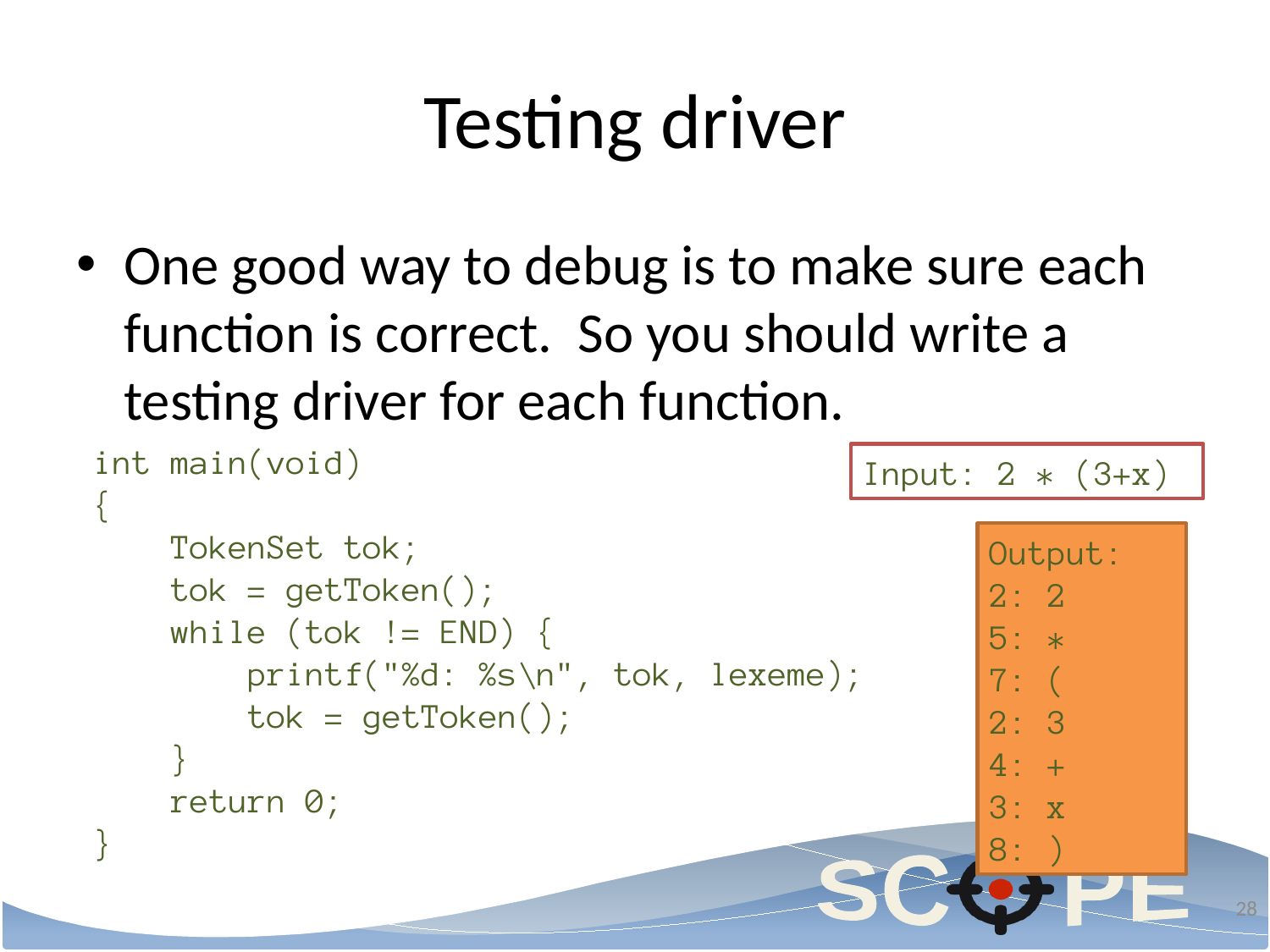

# Testing driver
One good way to debug is to make sure each function is correct.  So you should write a testing driver for each function.
int main(void)
{
    TokenSet tok;
    tok = getToken();
    while (tok != END) {
        printf("%d: %s\n", tok, lexeme);
        tok = getToken();
    }
    return 0;
}
Input: 2 * (3+x)
Output:
2: 2
5: *
7: (
2: 3
4: +
3: x
8: )
28